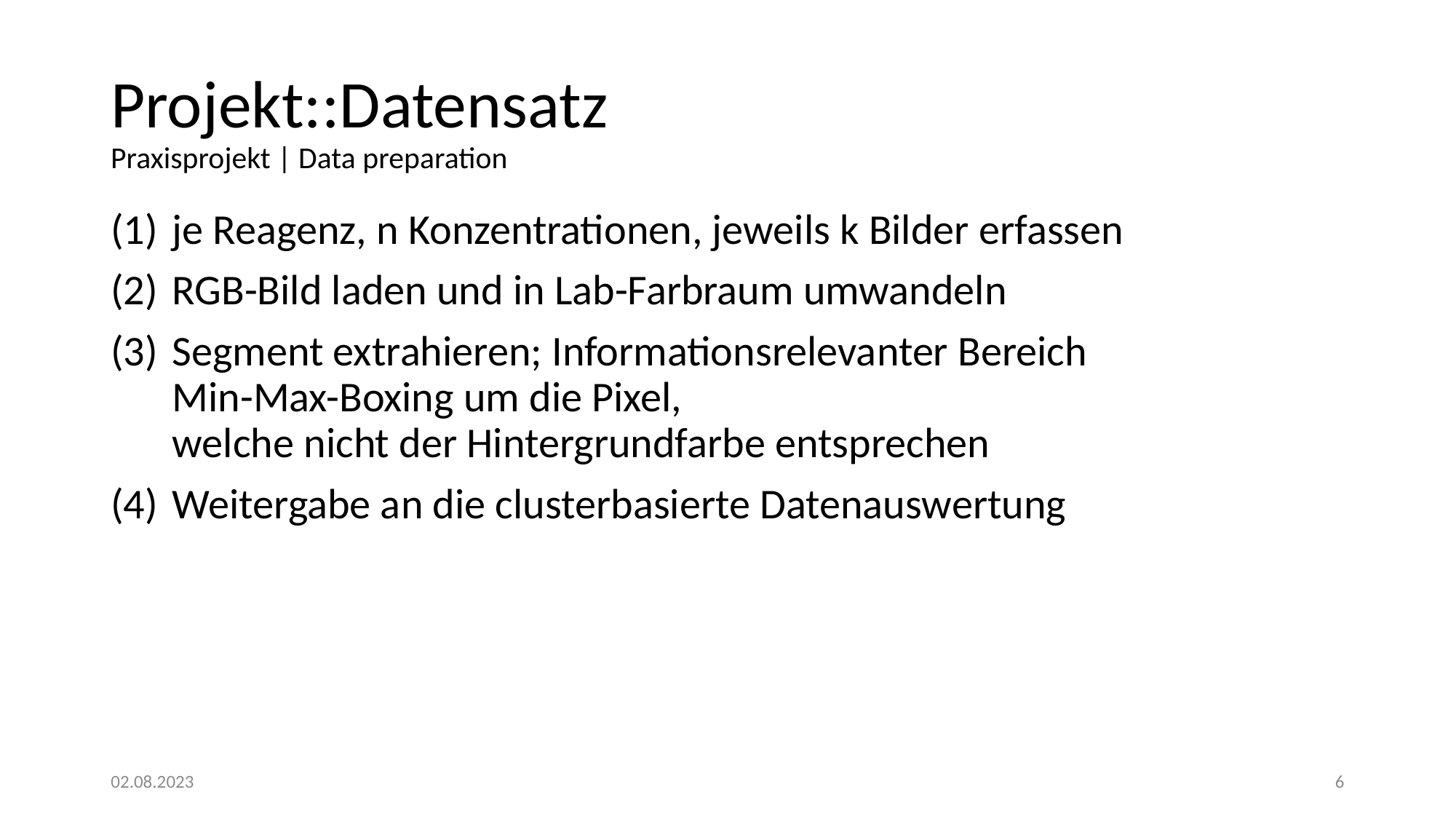

Projekt::Datensatz
Praxisprojekt | Data preparation
je Reagenz, n Konzentrationen, jeweils k Bilder erfassen
RGB-Bild laden und in Lab-Farbraum umwandeln
Segment extrahieren; Informationsrelevanter Bereich
Min-Max-Boxing um die Pixel,
welche nicht der Hintergrundfarbe entsprechen
Weitergabe an die clusterbasierte Datenauswertung

02.08.2023
6